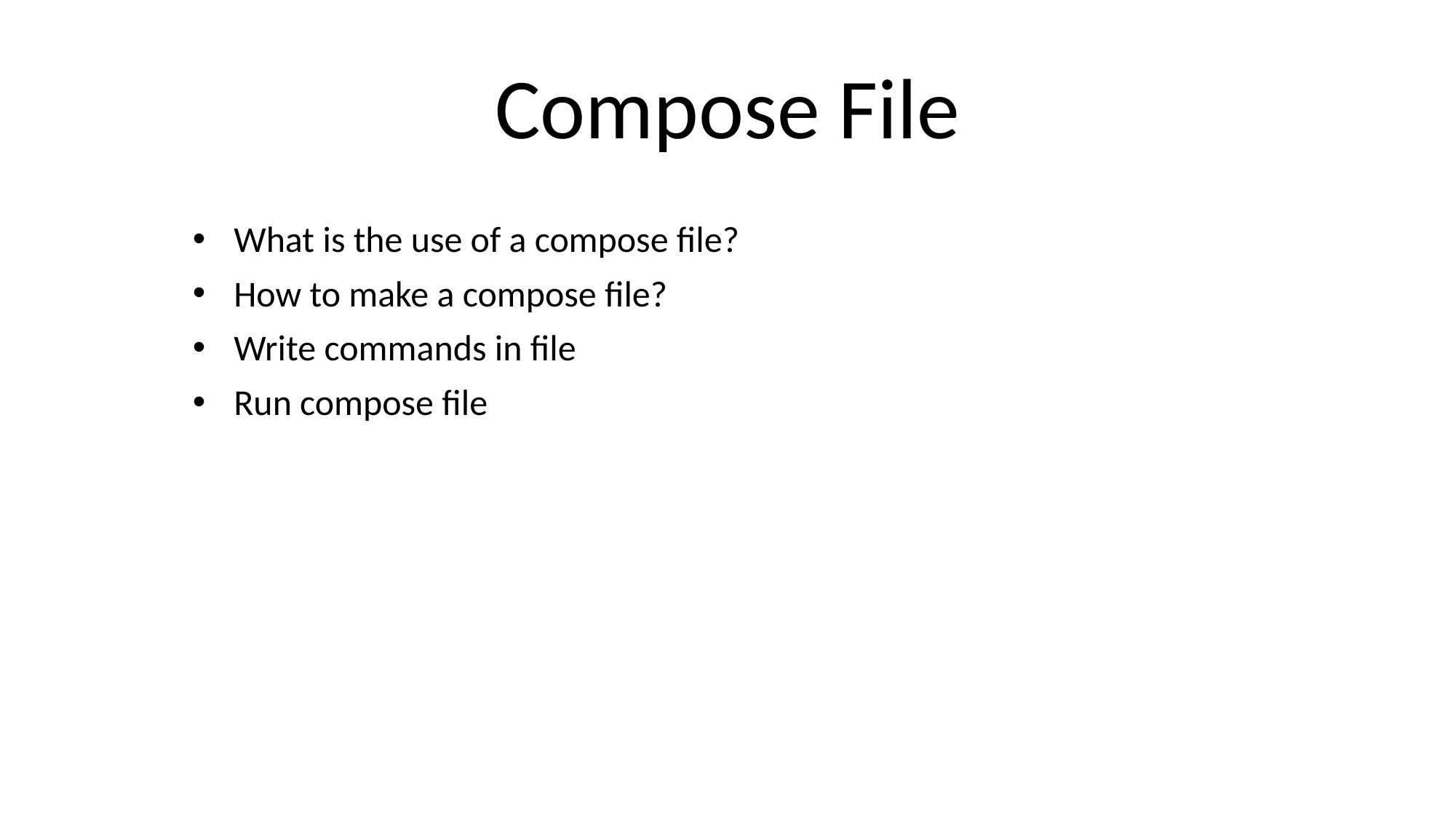

# Compose File
What is the use of a compose file?
How to make a compose file?
Write commands in file
Run compose file